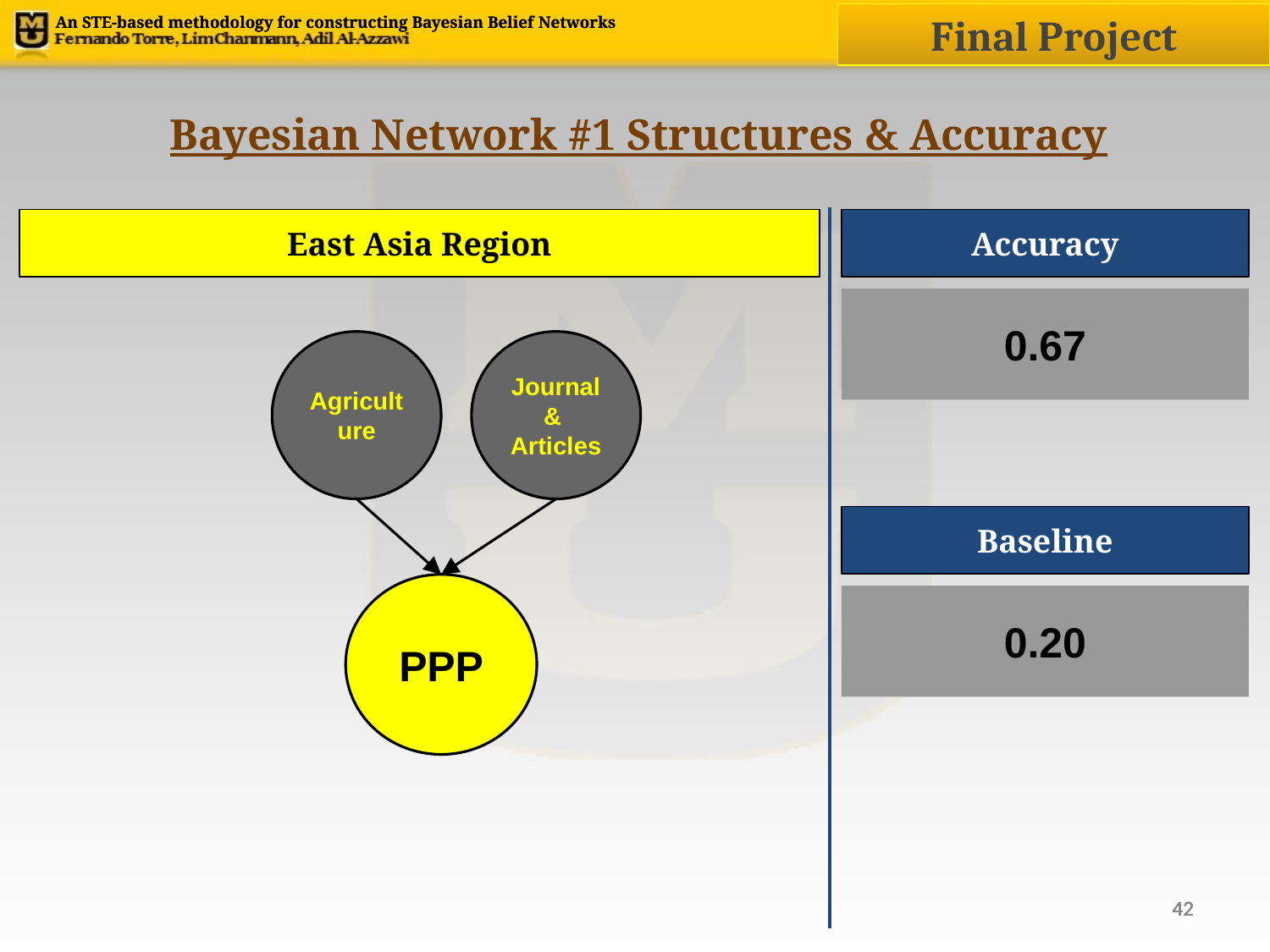

Final Project
An STE-based methodology for constructing Bayesian Belief Networks
Bayesian Network #1 Structures & Accuracy
# East Asia Region
Accuracy
0.67
Journal
&
Articles
Agriculture
PPP
Baseline
0.20
42
42
42
42
42